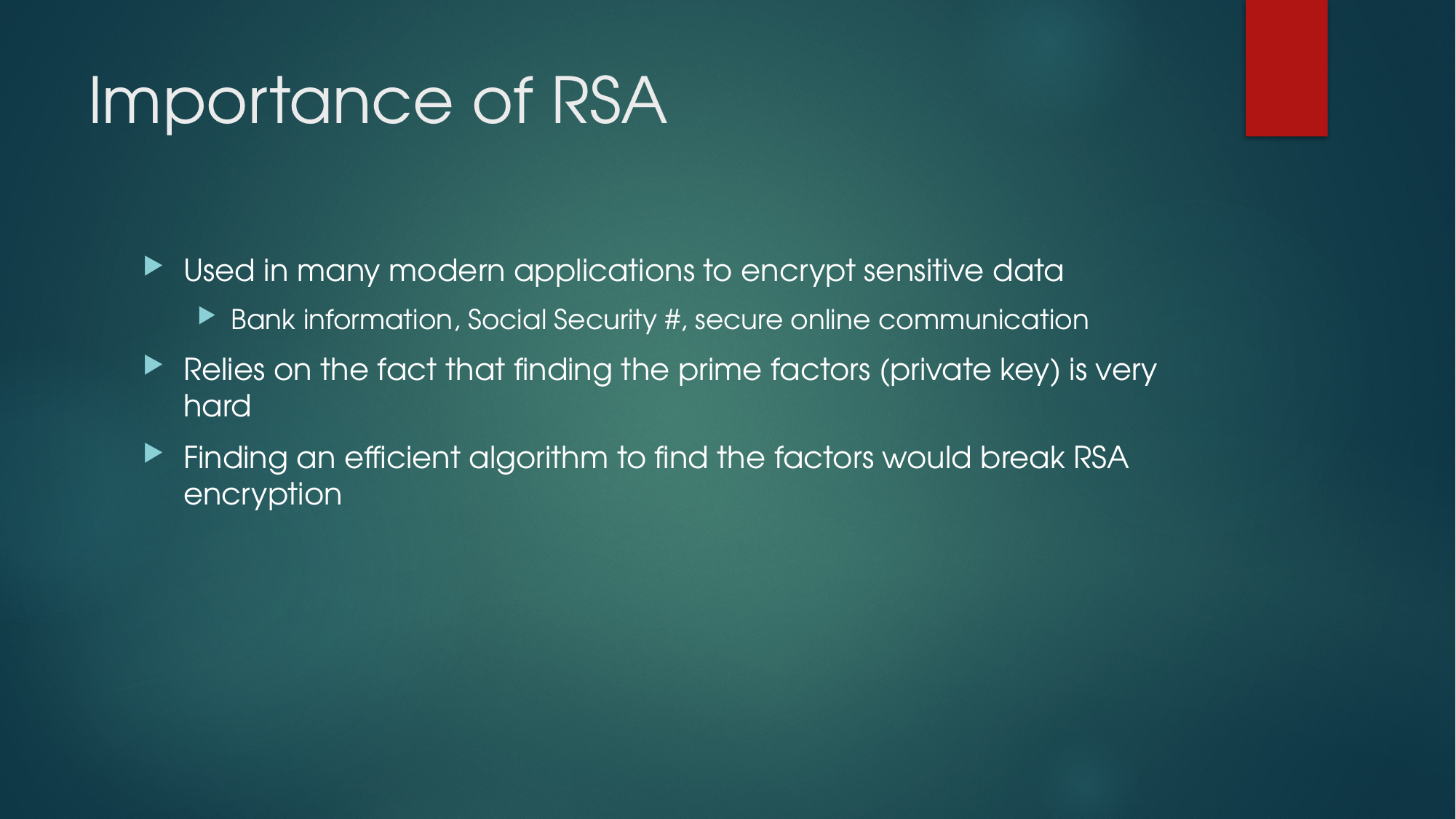

# Importance of RSA
Used in many modern applications to encrypt sensitive data
Bank information, Social Security #, secure online communication
Relies on the fact that finding the prime factors (private key) is very hard
Finding an efficient algorithm to find the factors would break RSA encryption